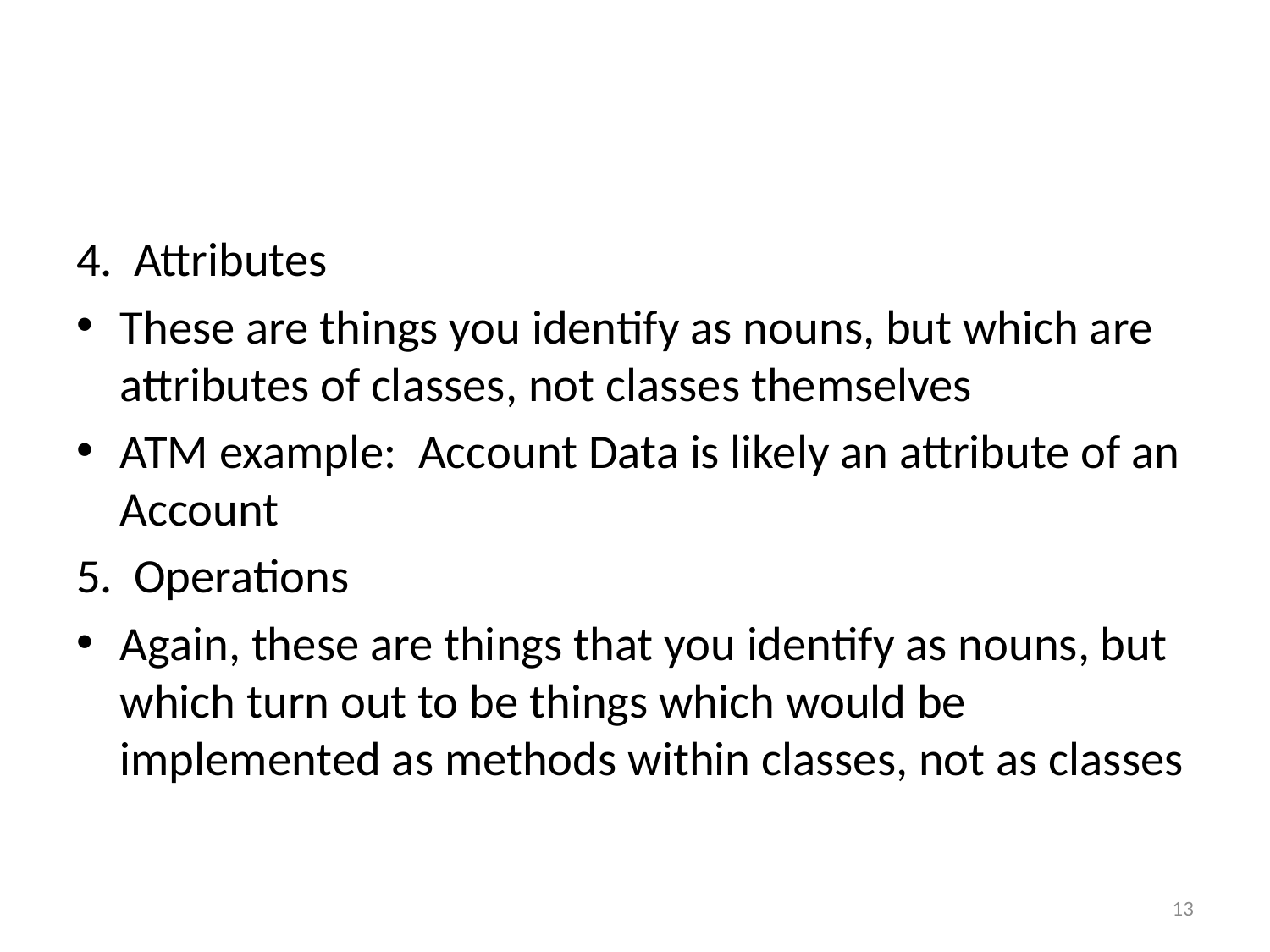

4.  Attributes
These are things you identify as nouns, but which are attributes of classes, not classes themselves
ATM example:  Account Data is likely an attribute of an Account
5.  Operations
Again, these are things that you identify as nouns, but which turn out to be things which would be implemented as methods within classes, not as classes

13